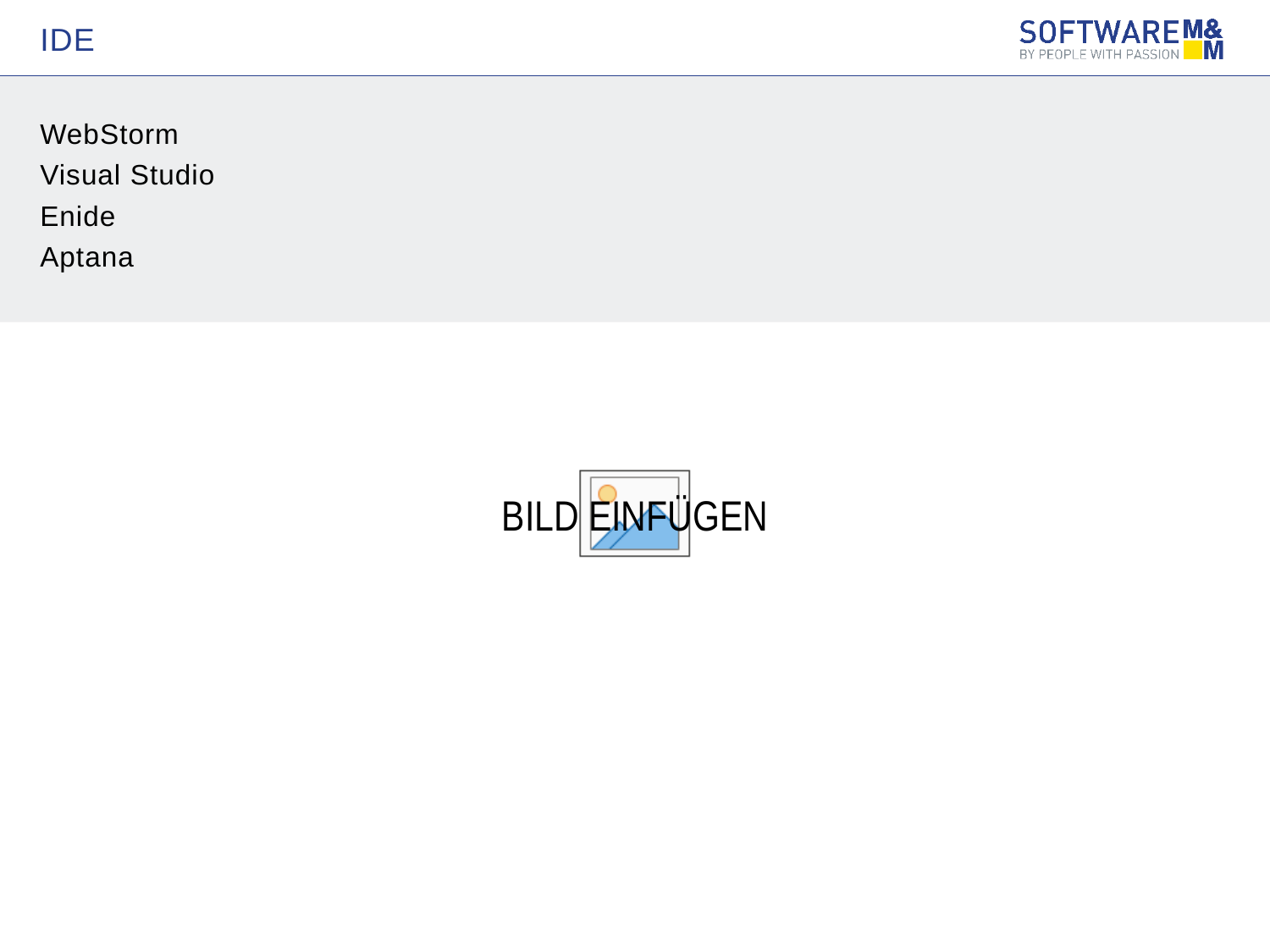

# ide
WebStorm
Visual Studio
Enide
Aptana